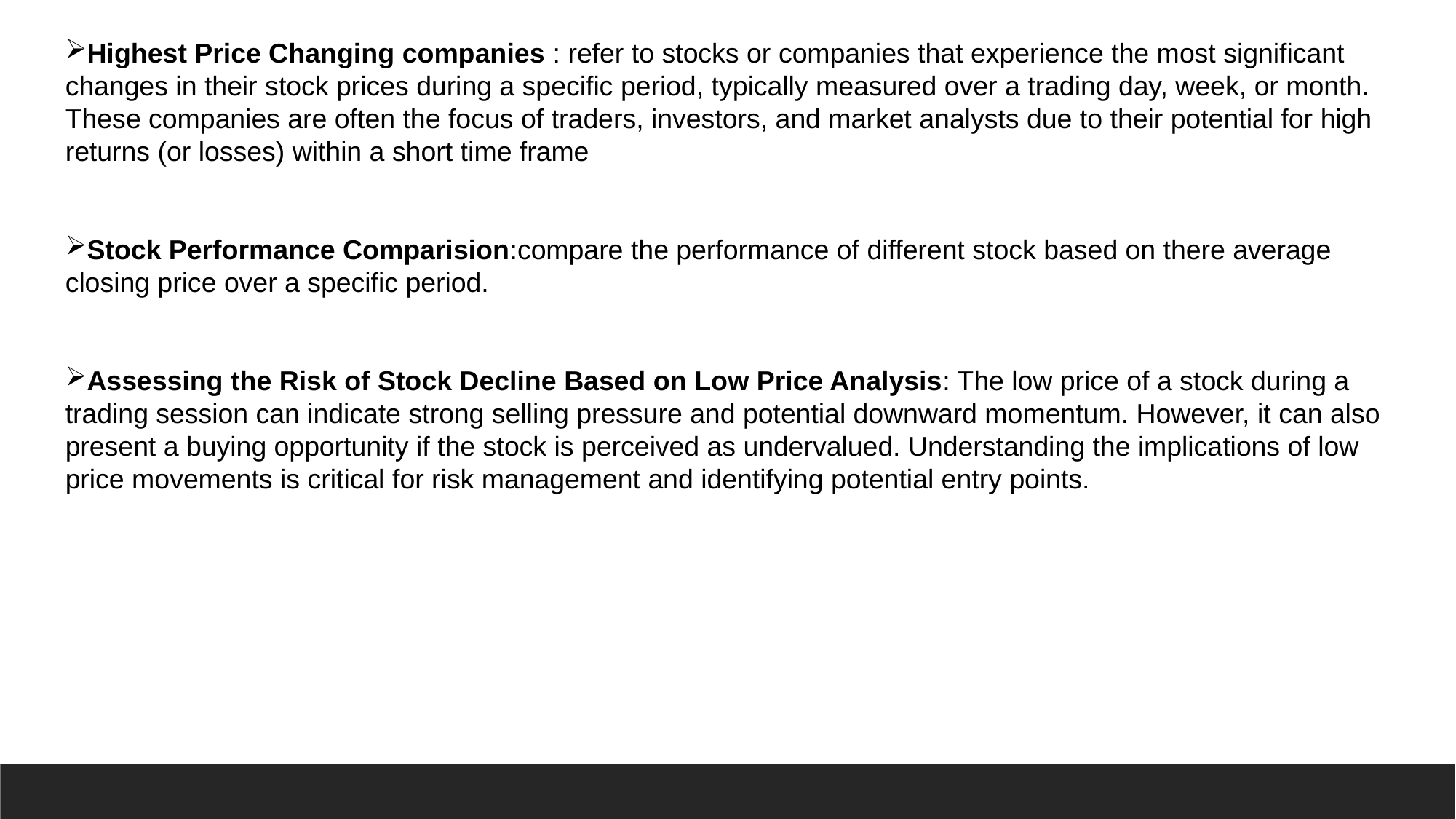

Highest Price Changing companies : refer to stocks or companies that experience the most significant changes in their stock prices during a specific period, typically measured over a trading day, week, or month. These companies are often the focus of traders, investors, and market analysts due to their potential for high returns (or losses) within a short time frame

Stock Performance Comparision:compare the performance of different stock based on there average closing price over a specific period.

Assessing the Risk of Stock Decline Based on Low Price Analysis: The low price of a stock during a trading session can indicate strong selling pressure and potential downward momentum. However, it can also present a buying opportunity if the stock is perceived as undervalued. Understanding the implications of low price movements is critical for risk management and identifying potential entry points.